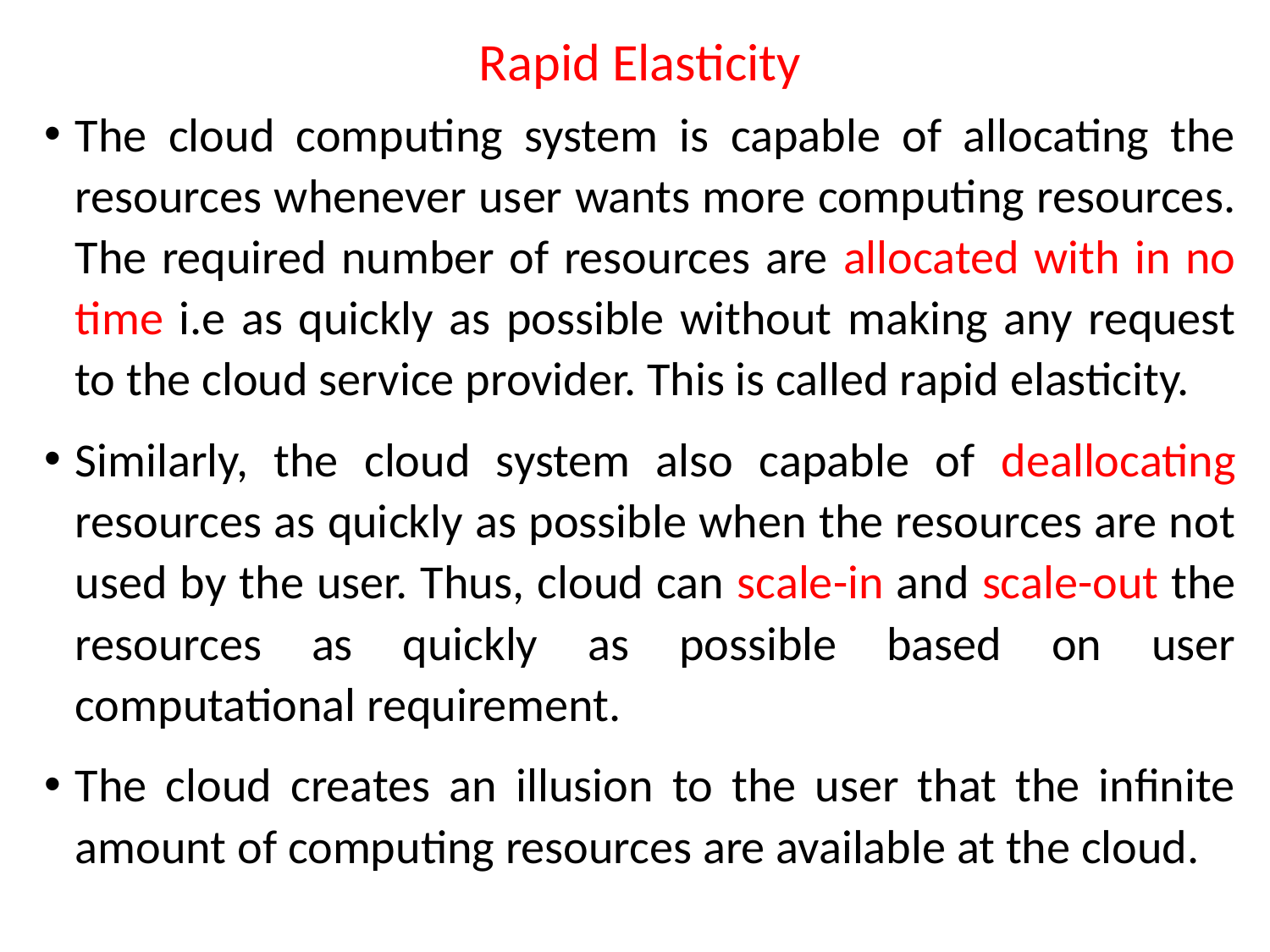

Rapid Elasticity
The cloud computing system is capable of allocating the resources whenever user wants more computing resources. The required number of resources are allocated with in no time i.e as quickly as possible without making any request to the cloud service provider. This is called rapid elasticity.
Similarly, the cloud system also capable of deallocating resources as quickly as possible when the resources are not used by the user. Thus, cloud can scale-in and scale-out the resources as quickly as possible based on user computational requirement.
The cloud creates an illusion to the user that the infinite amount of computing resources are available at the cloud.